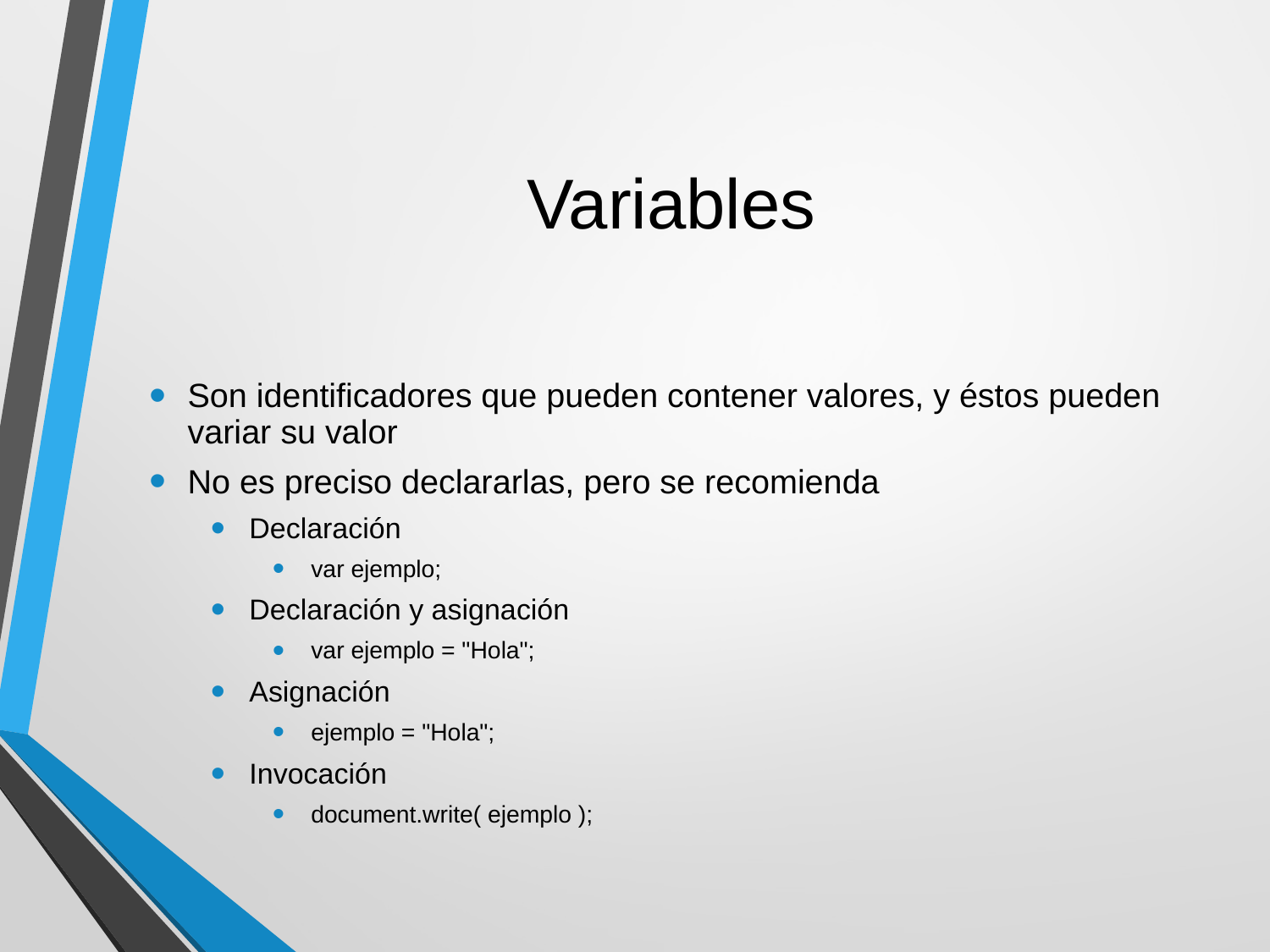

# Variables
Son identificadores que pueden contener valores, y éstos pueden variar su valor
No es preciso declararlas, pero se recomienda
Declaración
var ejemplo;
Declaración y asignación
var ejemplo = "Hola";
Asignación
ejemplo = "Hola";
Invocación
document.write( ejemplo );